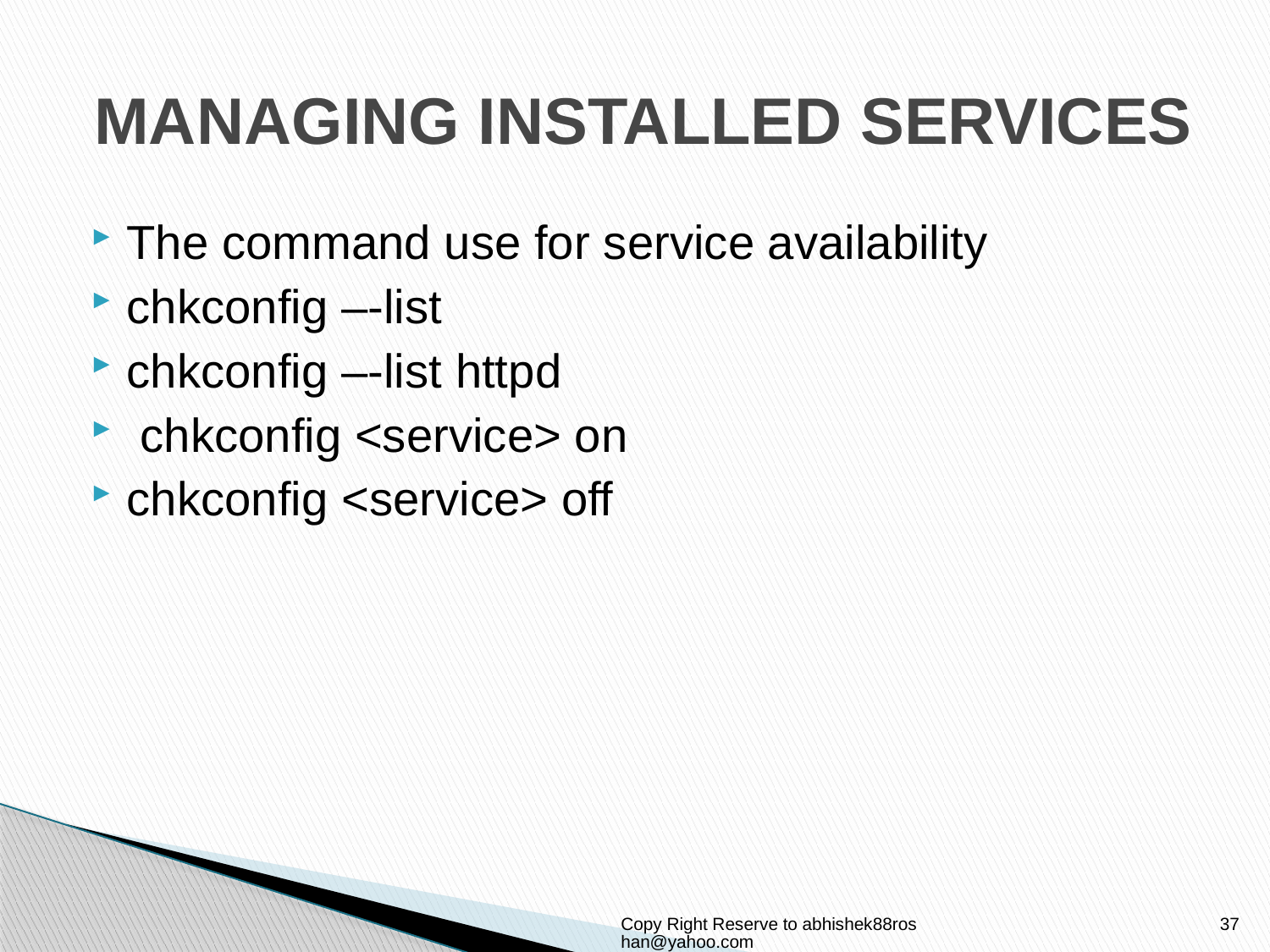

# MANAGING INSTALLED SERVICES
The command use for service availability
chkconfig –-list
chkconfig –-list httpd
 chkconfig <service> on
chkconfig <service> off

Copy Right Reserve to abhishek88roshan@yahoo.com
37